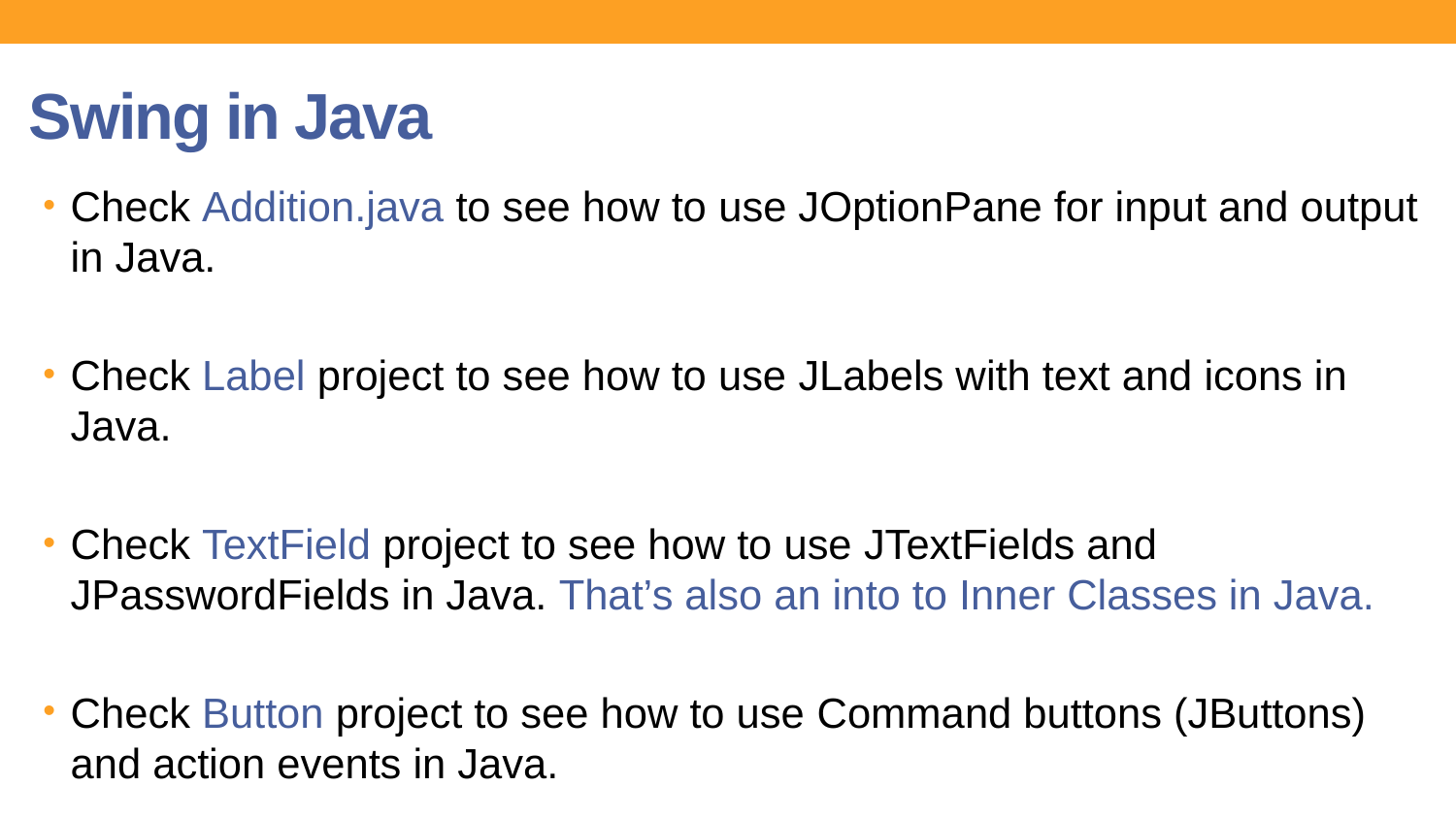

Swing in Java
Check Addition.java to see how to use JOptionPane for input and output in Java.

Check Label project to see how to use JLabels with text and icons in Java.

Check TextField project to see how to use JTextFields and JPasswordFields in Java. That’s also an into to Inner Classes in Java.

Check Button project to see how to use Command buttons (JButtons) and action events in Java.